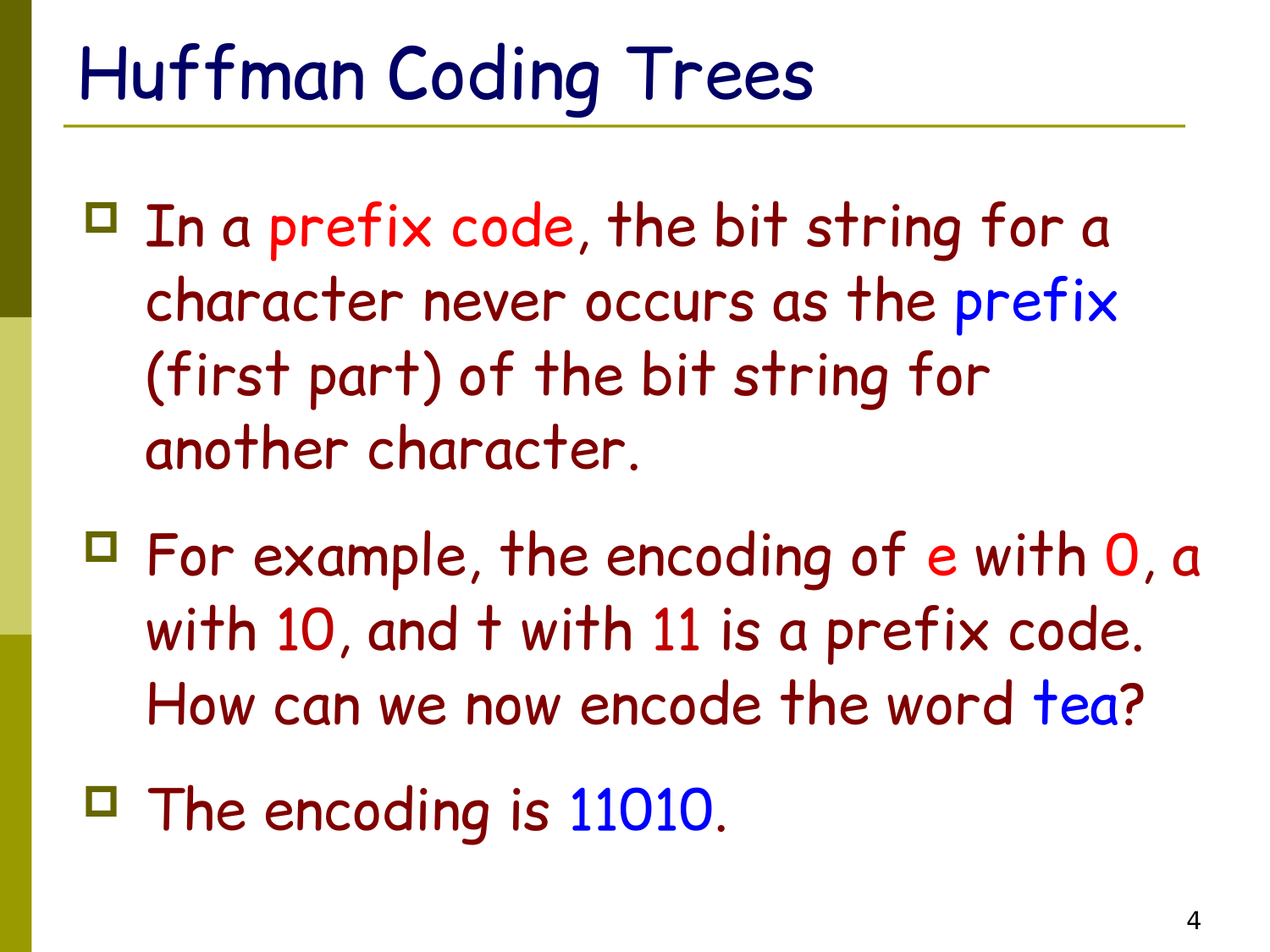

# Huffman Coding Trees
In a prefix code, the bit string for a character never occurs as the prefix (first part) of the bit string for another character.
For example, the encoding of e with 0, a with 10, and t with 11 is a prefix code. How can we now encode the word tea?
The encoding is 11010.
4